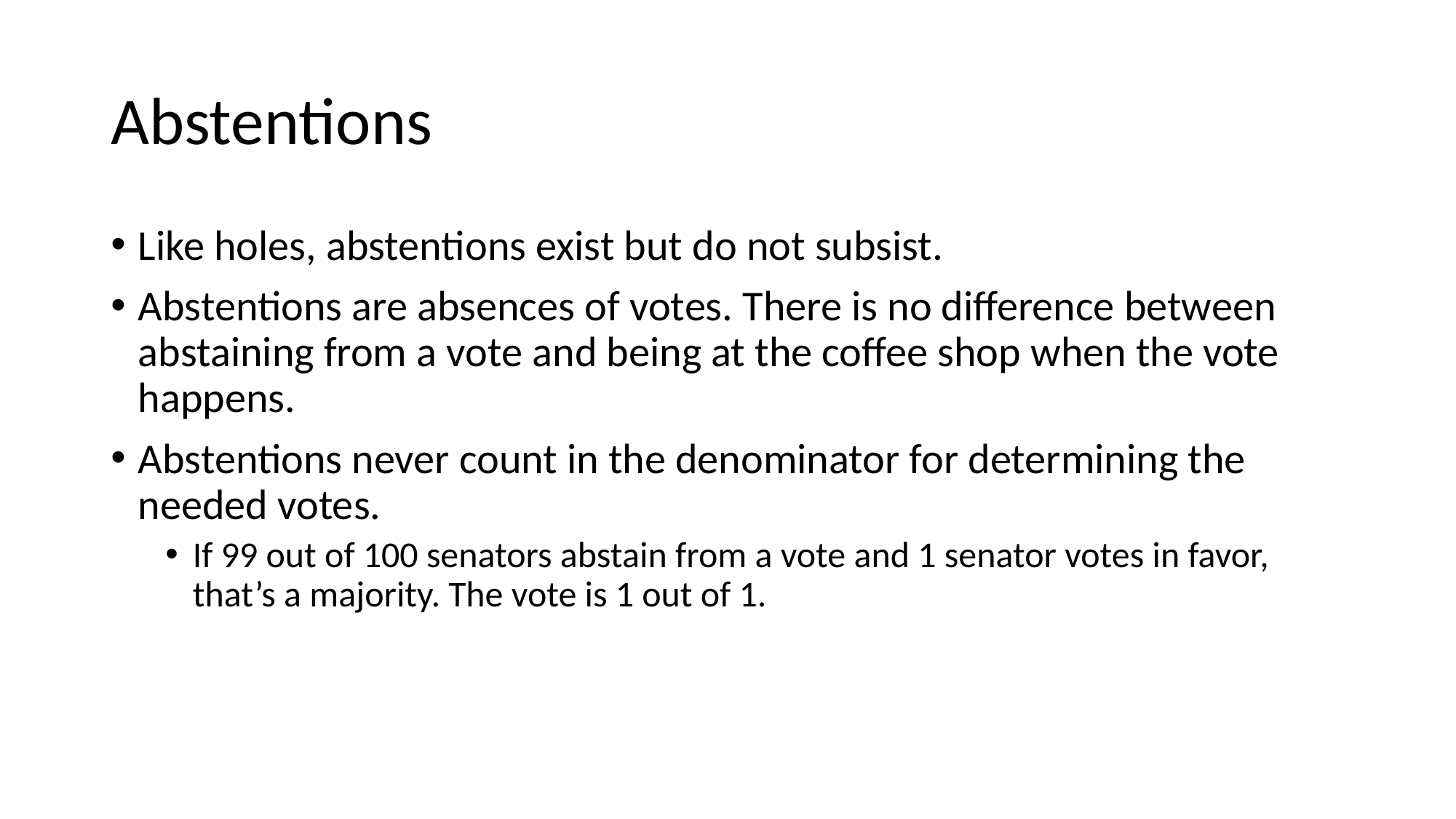

# Abstentions
Like holes, abstentions exist but do not subsist.
Abstentions are absences of votes. There is no difference between abstaining from a vote and being at the coffee shop when the vote happens.
Abstentions never count in the denominator for determining the needed votes.
If 99 out of 100 senators abstain from a vote and 1 senator votes in favor, that’s a majority. The vote is 1 out of 1.